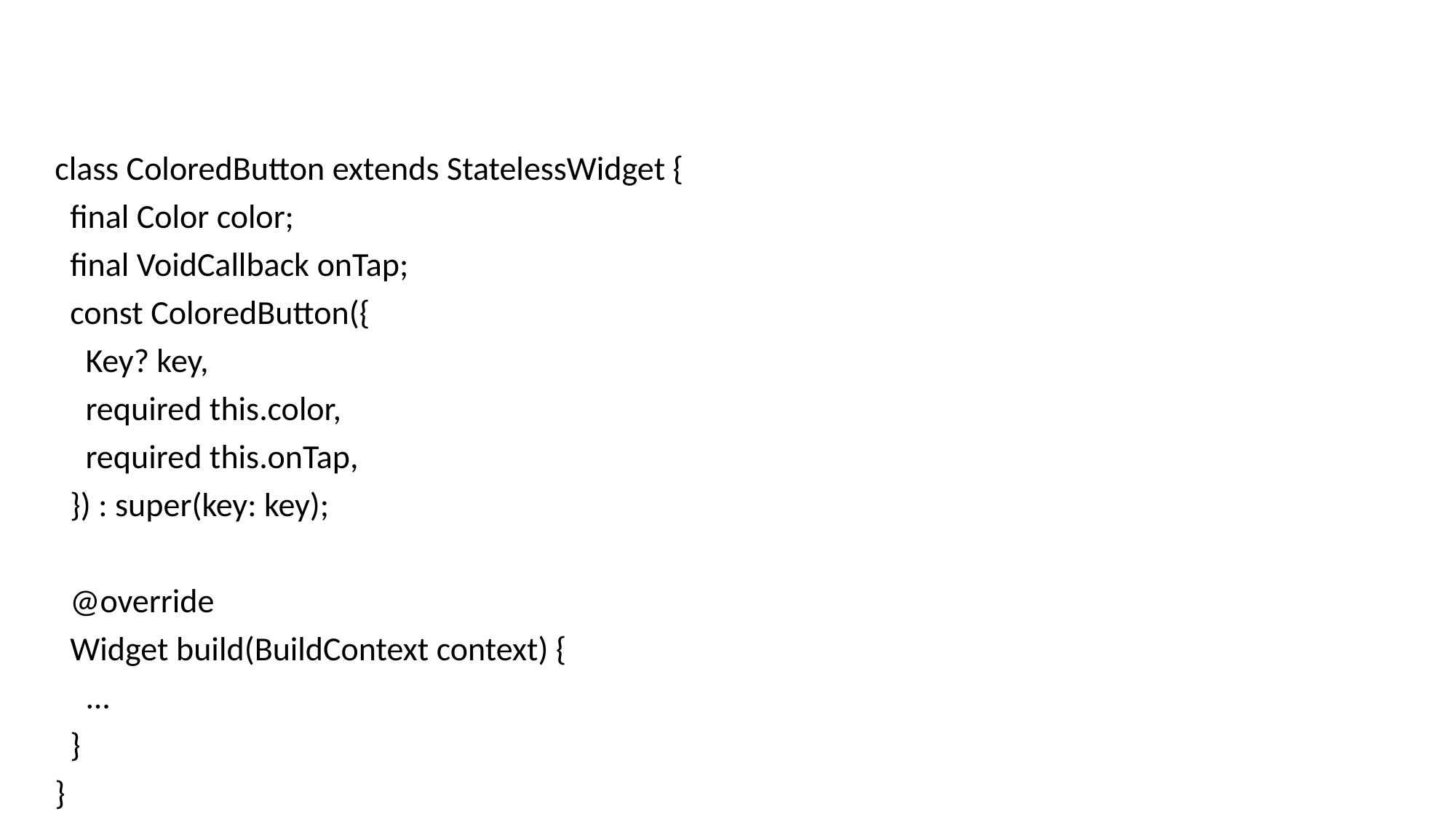

#
class ColoredButton extends StatelessWidget {
  final Color color;
  final VoidCallback onTap;
  const ColoredButton({
    Key? key,
    required this.color,
    required this.onTap,
  }) : super(key: key);

  @override
  Widget build(BuildContext context) {
    ...
  }
}